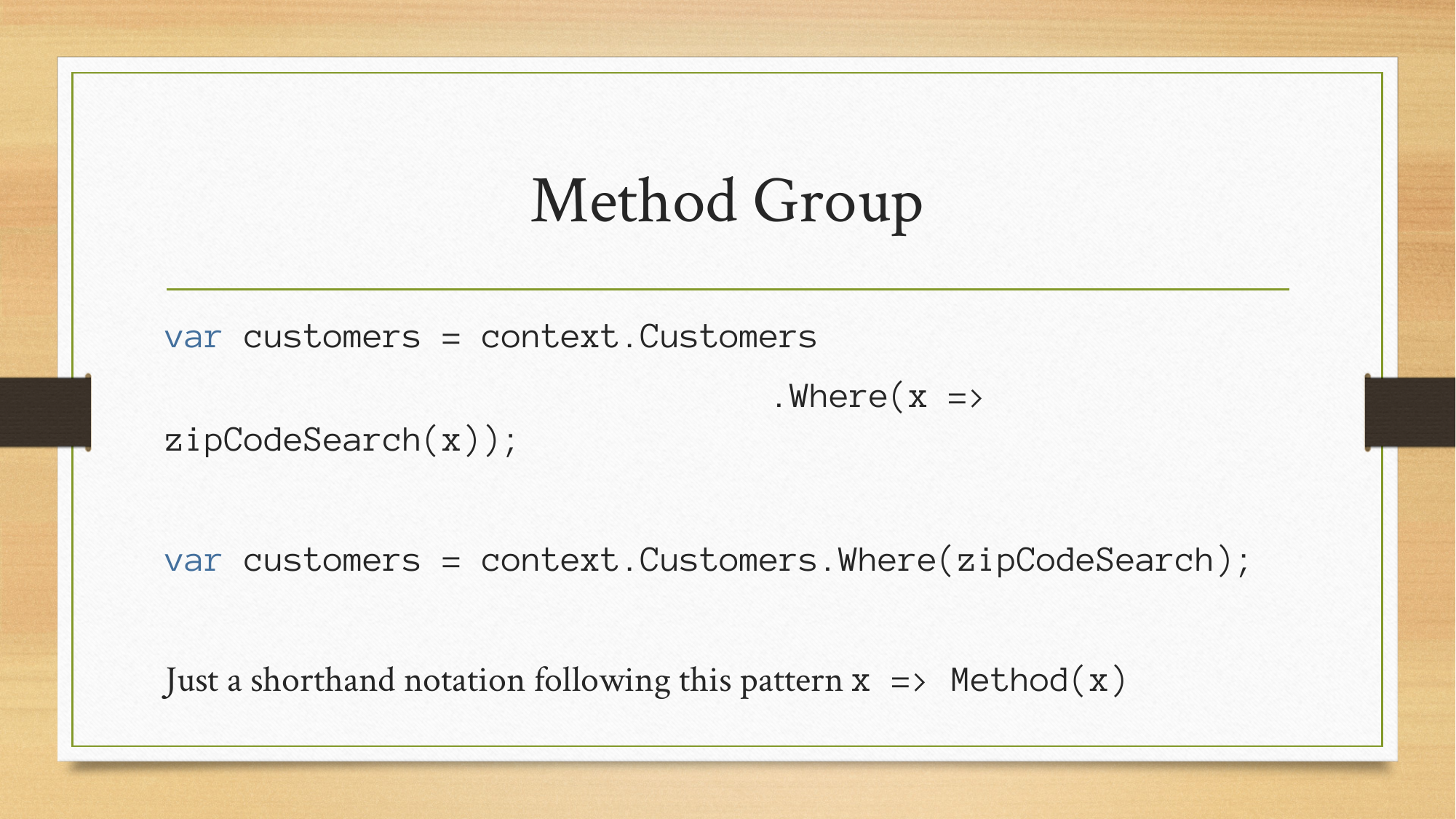

# Method Group
var customers = context.Customers
					   .Where(x => zipCodeSearch(x));

var customers = context.Customers.Where(zipCodeSearch);

Just a shorthand notation following this pattern x => Method(x)